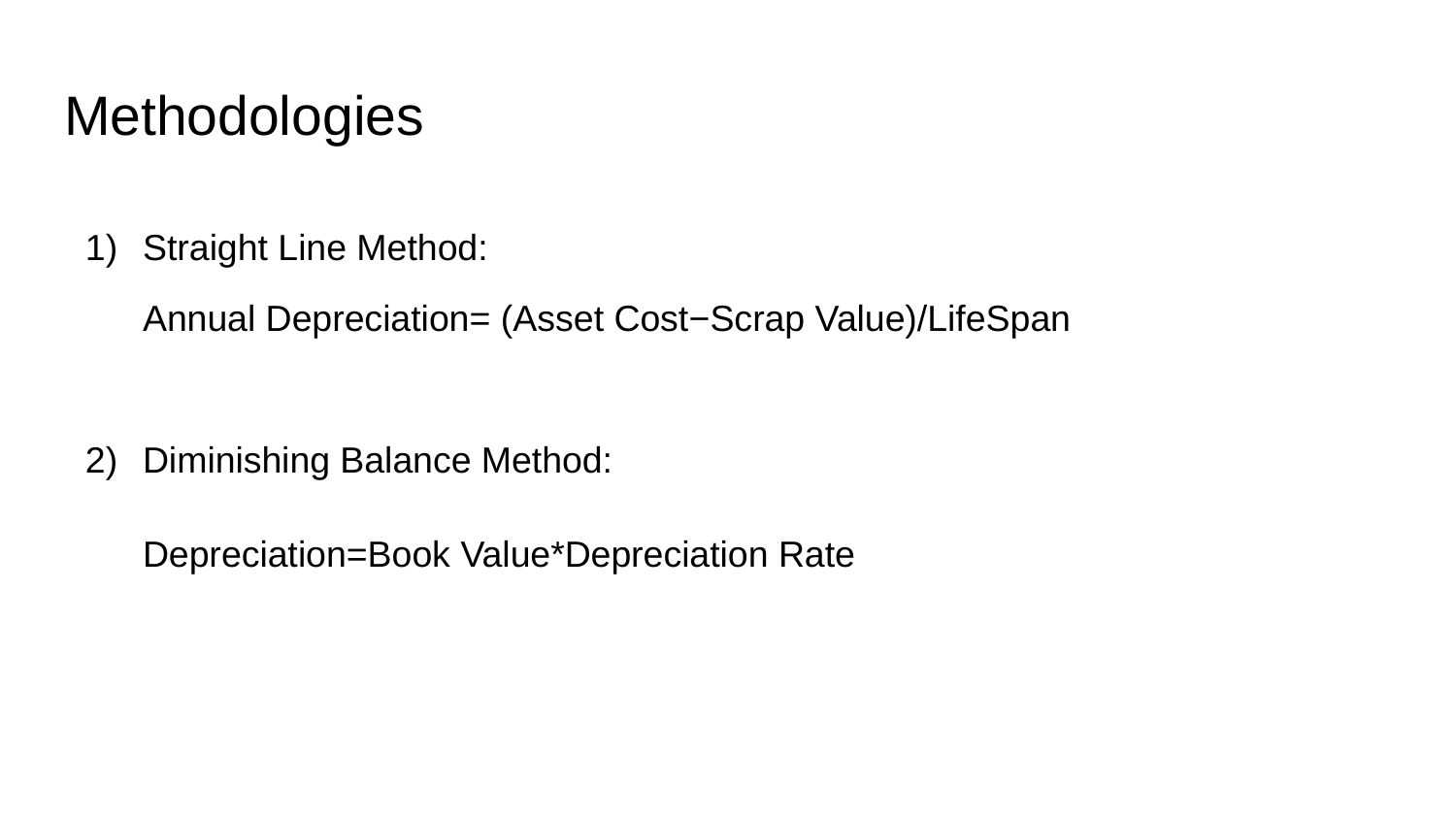

# Methodologies
Straight Line Method:
Annual Depreciation= (Asset Cost−Scrap Value)/LifeSpan

Diminishing Balance Method:
Depreciation=Book Value*Depreciation Rate
​